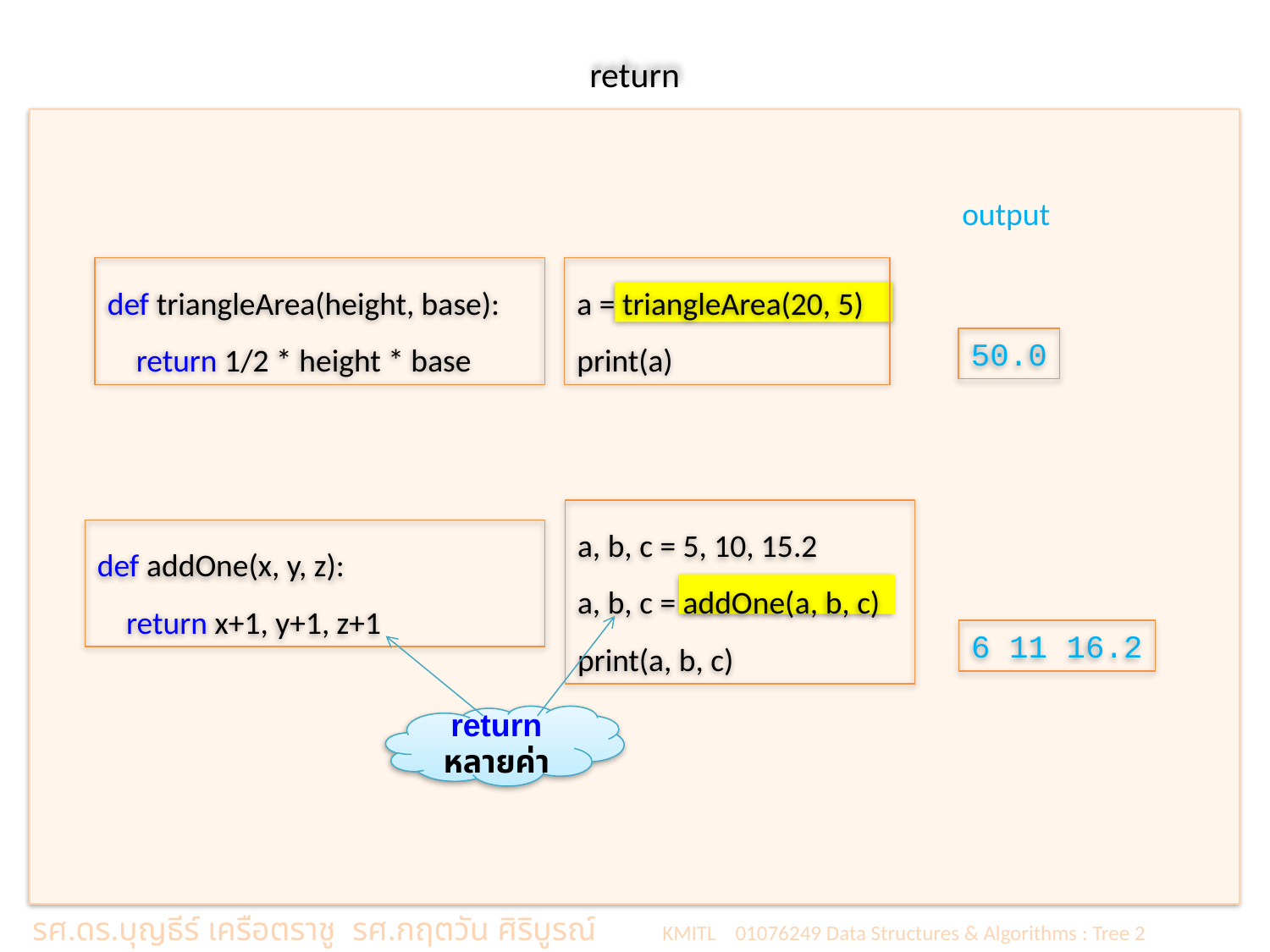

# return
output
def triangleArea(height, base):
    return 1/2 * height * base
a = triangleArea(20, 5)
print(a)

50.0
a, b, c = 5, 10, 15.2
a, b, c = addOne(a, b, c)
print(a, b, c)
def addOne(x, y, z):
    return x+1, y+1, z+1

return หลายค่า
6 11 16.2